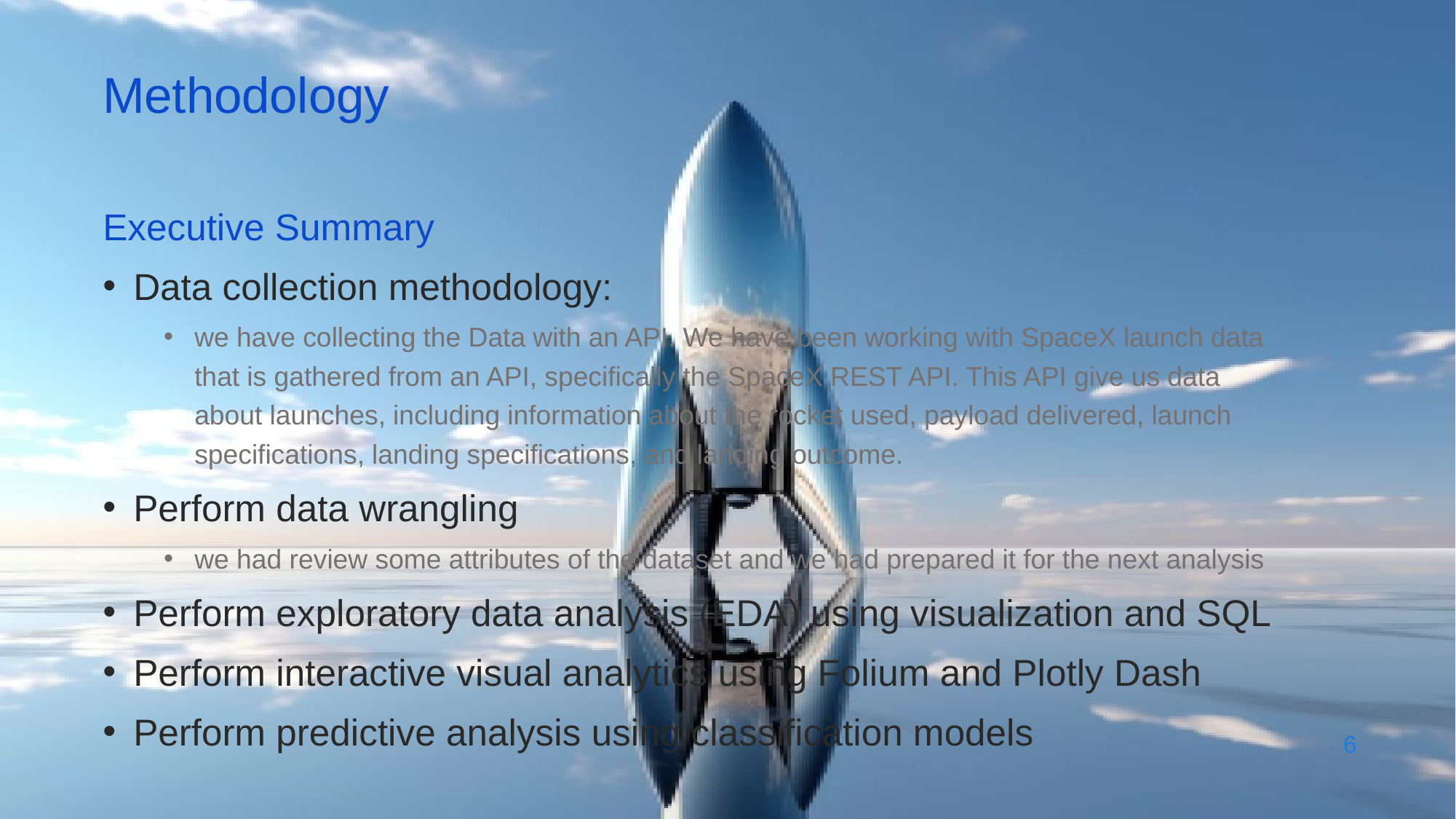

Methodology
Executive Summary
Data collection methodology:
we have collecting the Data with an API. We have been working with SpaceX launch data that is gathered from an API, specifically the SpaceX REST API. This API give us data about launches, including information about the rocket used, payload delivered, launch specifications, landing specifications, and landing outcome.
Perform data wrangling
we had review some attributes of the dataset and we had prepared it for the next analysis
Perform exploratory data analysis (EDA) using visualization and SQL
Perform interactive visual analytics using Folium and Plotly Dash
Perform predictive analysis using classification models

6